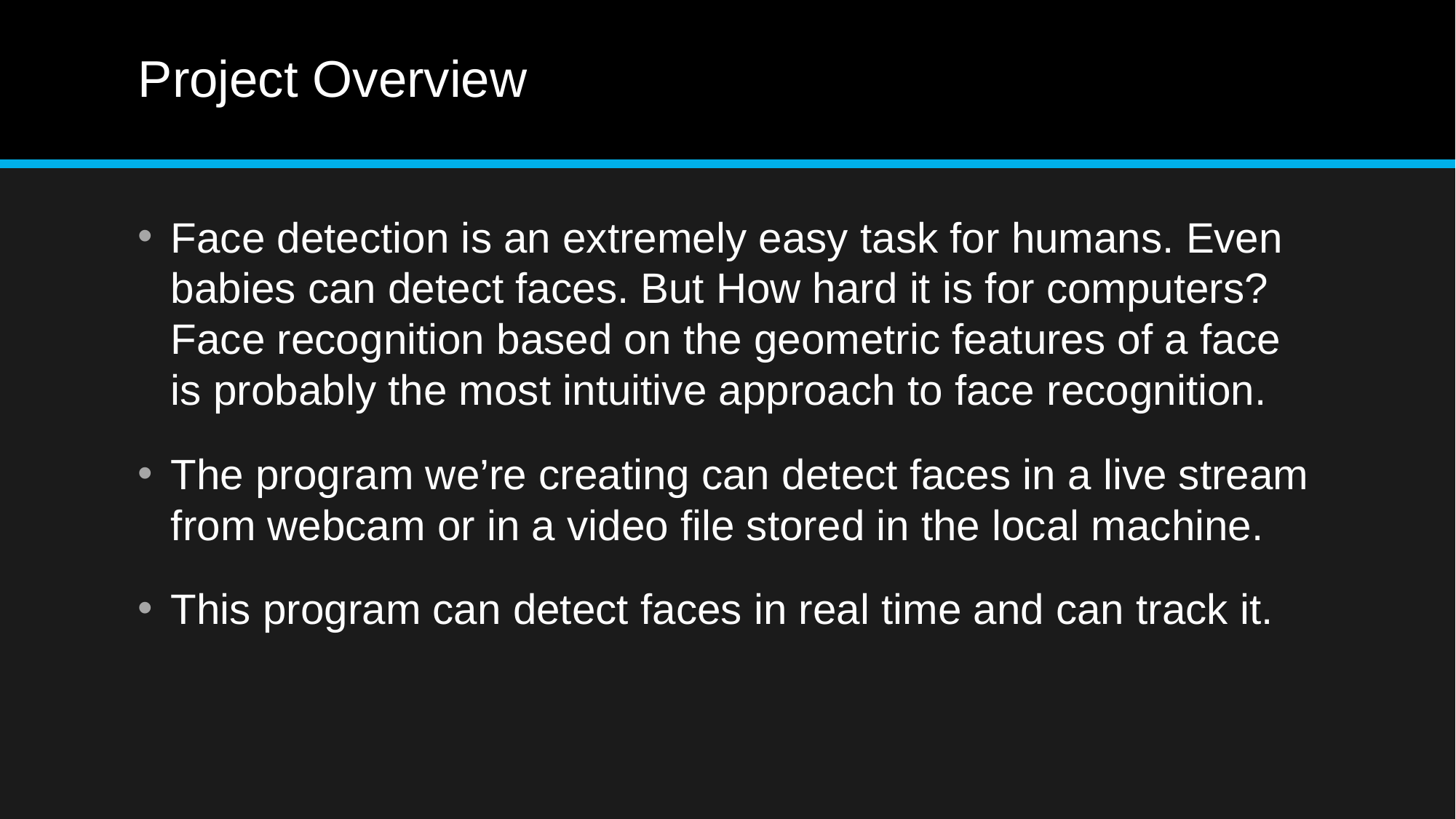

# Project Overview
Face detection is an extremely easy task for humans. Even babies can detect faces. But How hard it is for computers? Face recognition based on the geometric features of a face is probably the most intuitive approach to face recognition.
The program we’re creating can detect faces in a live stream from webcam or in a video file stored in the local machine.
This program can detect faces in real time and can track it.